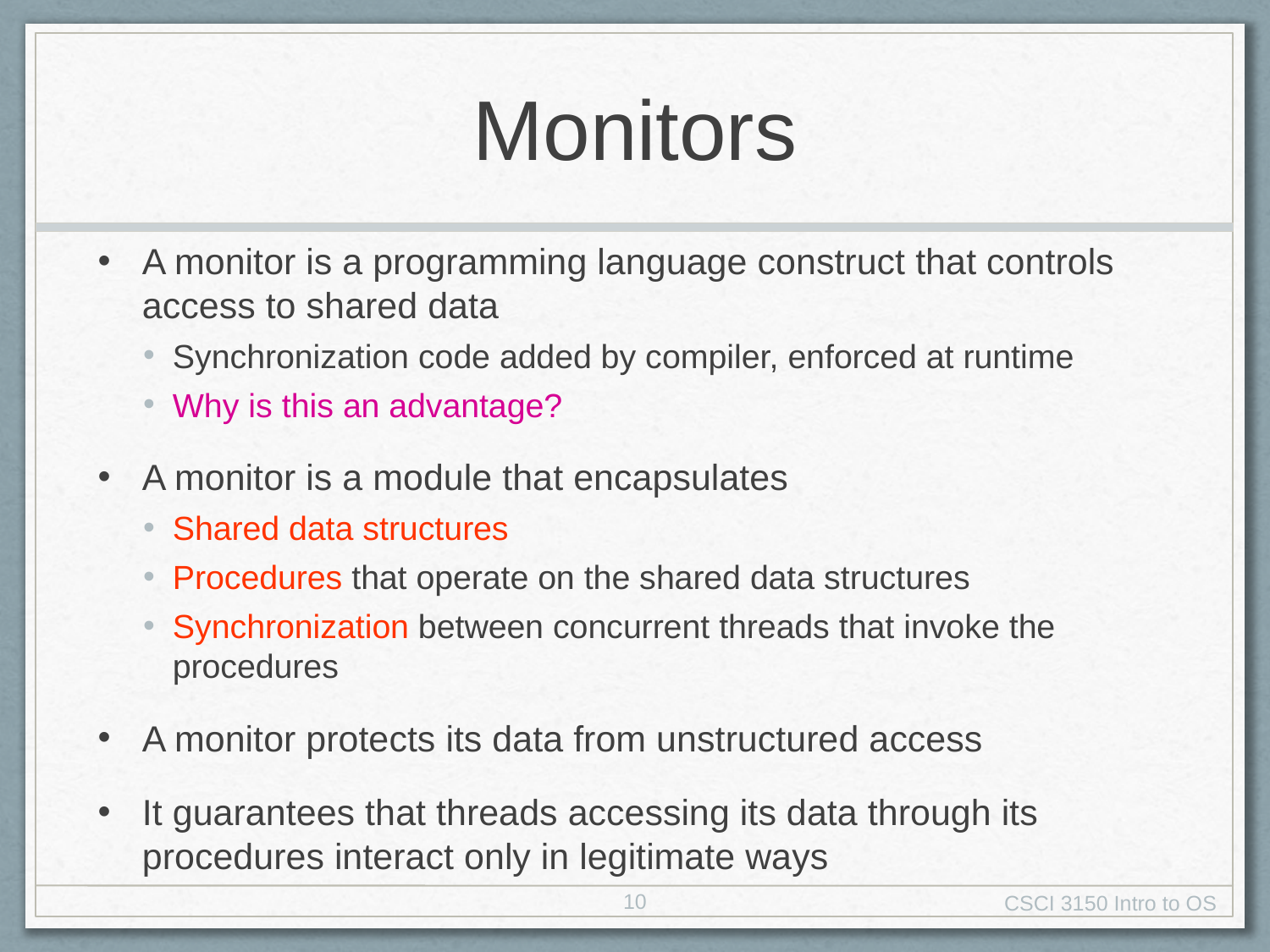

# Monitors
A monitor is a programming language construct that controls access to shared data
Synchronization code added by compiler, enforced at runtime
Why is this an advantage?
A monitor is a module that encapsulates
Shared data structures
Procedures that operate on the shared data structures
Synchronization between concurrent threads that invoke the procedures
A monitor protects its data from unstructured access
It guarantees that threads accessing its data through its procedures interact only in legitimate ways
10
CSCI 3150 Intro to OS